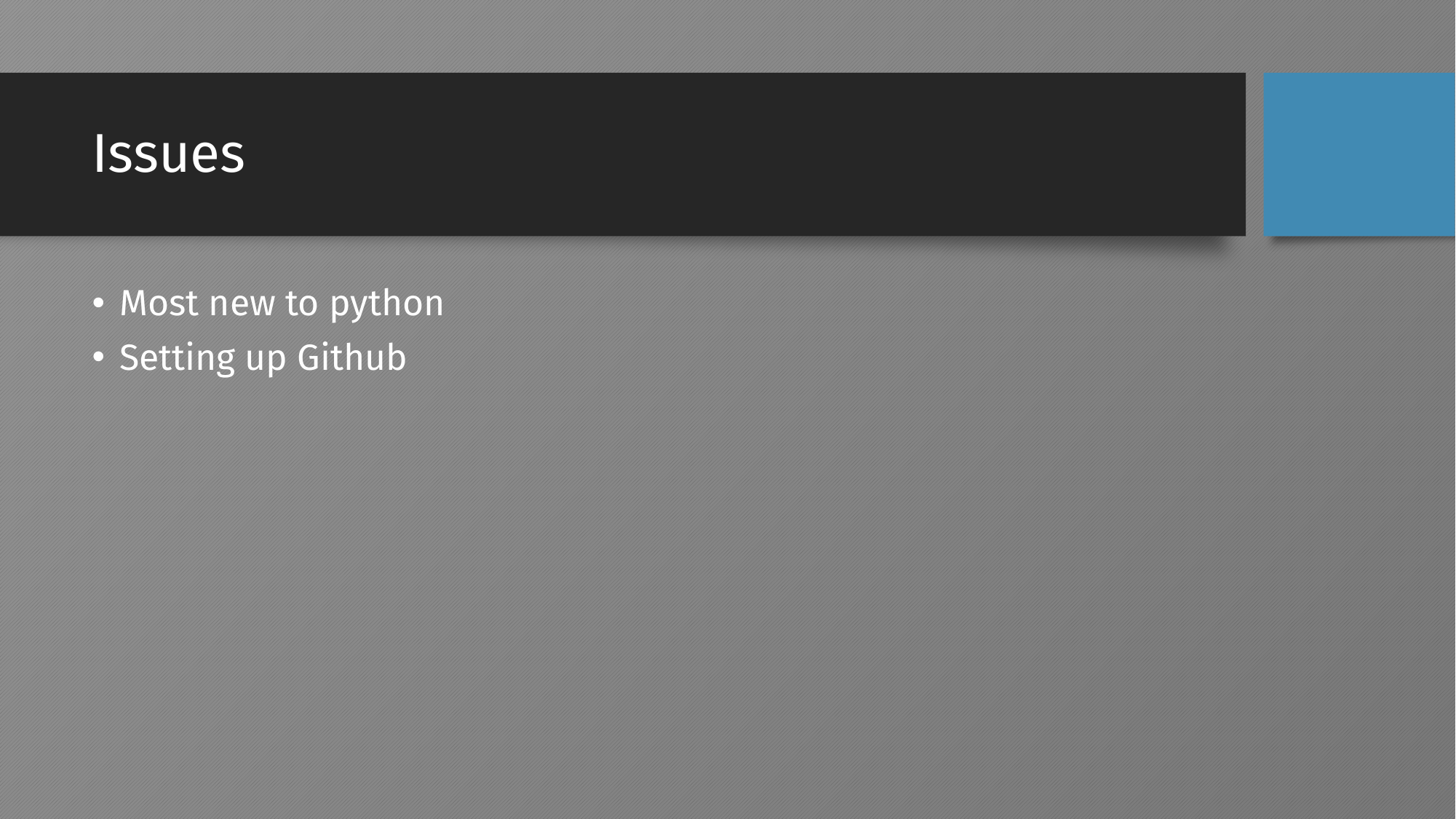

# Issues
Most new to python
Setting up Github